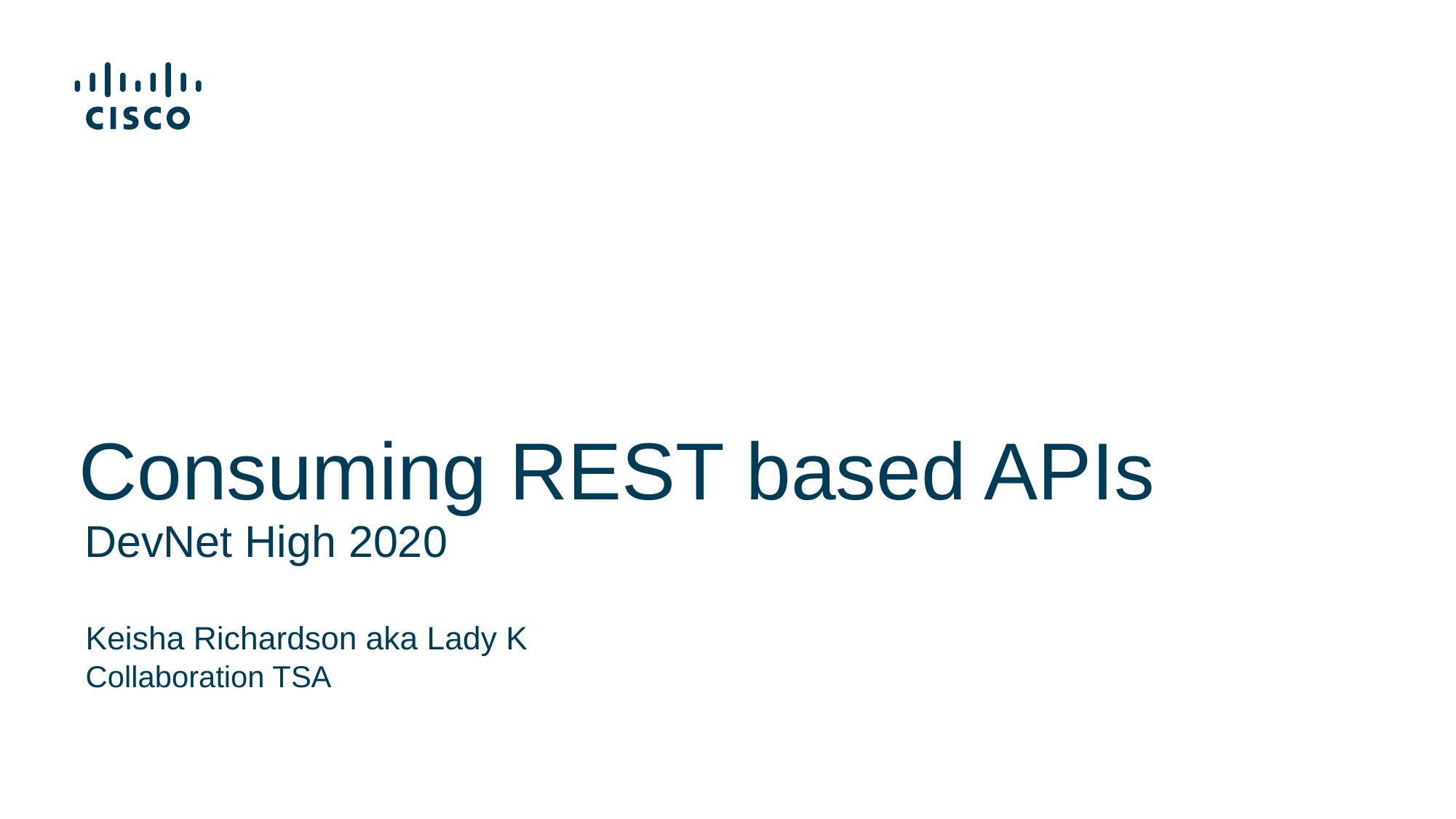

# Consuming REST based APIs
DevNet High 2020
Keisha Richardson aka Lady K
Collaboration TSA